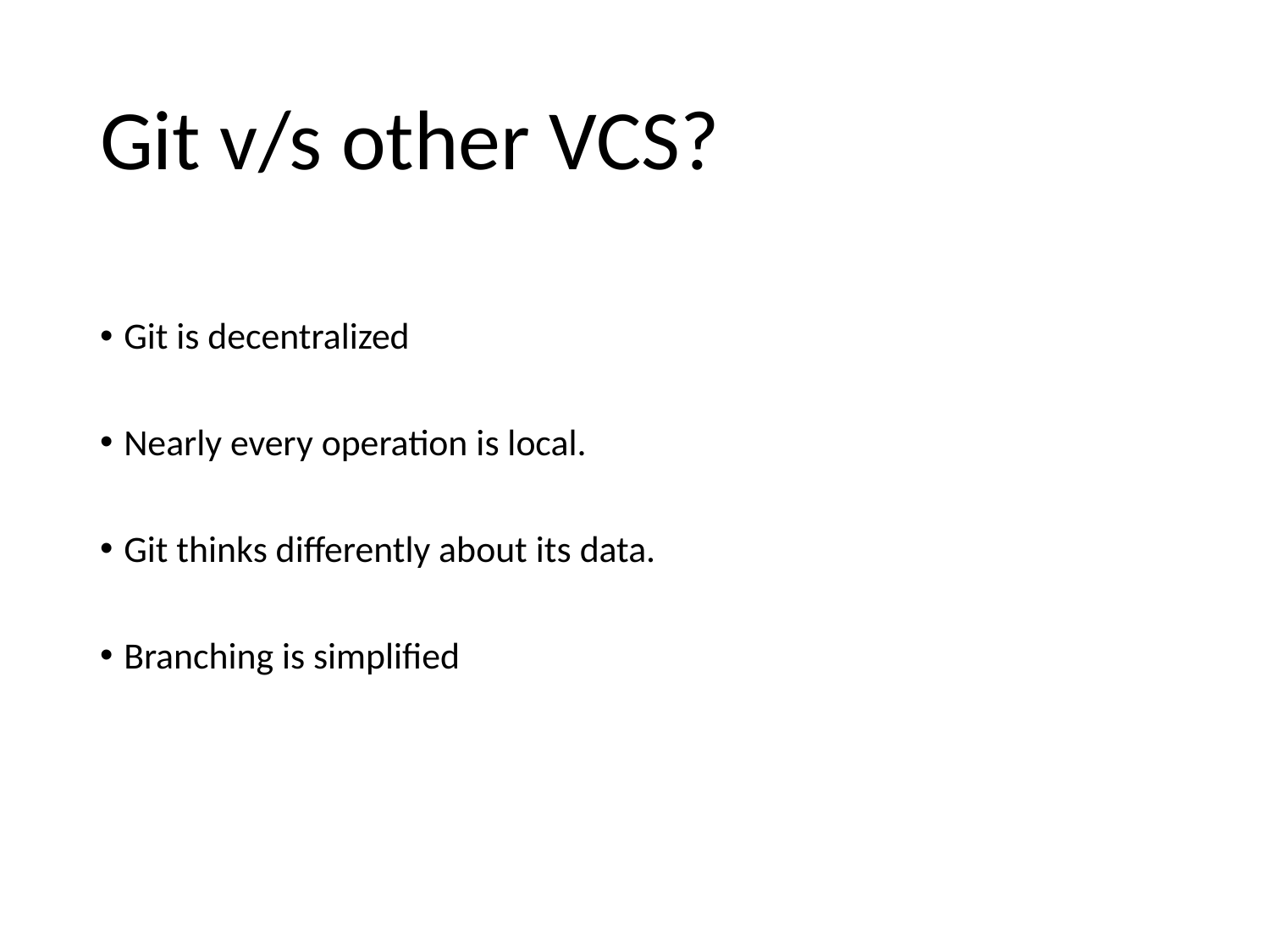

# Git v/s other VCS?

Git is decentralized

Nearly every operation is local.

Git thinks differently about its data.

Branching is simplified